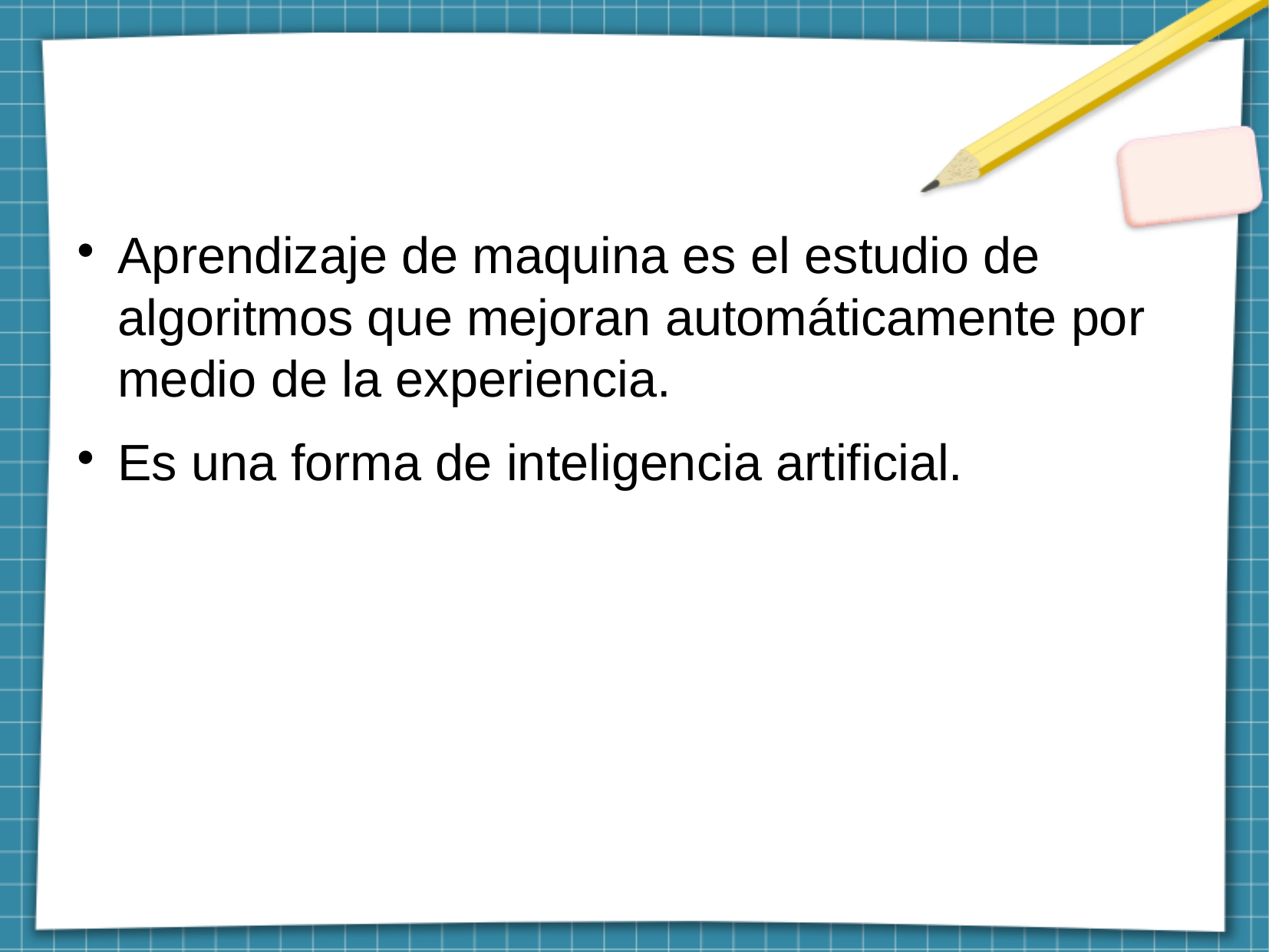

Aprendizaje de maquina es el estudio de algoritmos que mejoran automáticamente por medio de la experiencia.
Es una forma de inteligencia artificial.